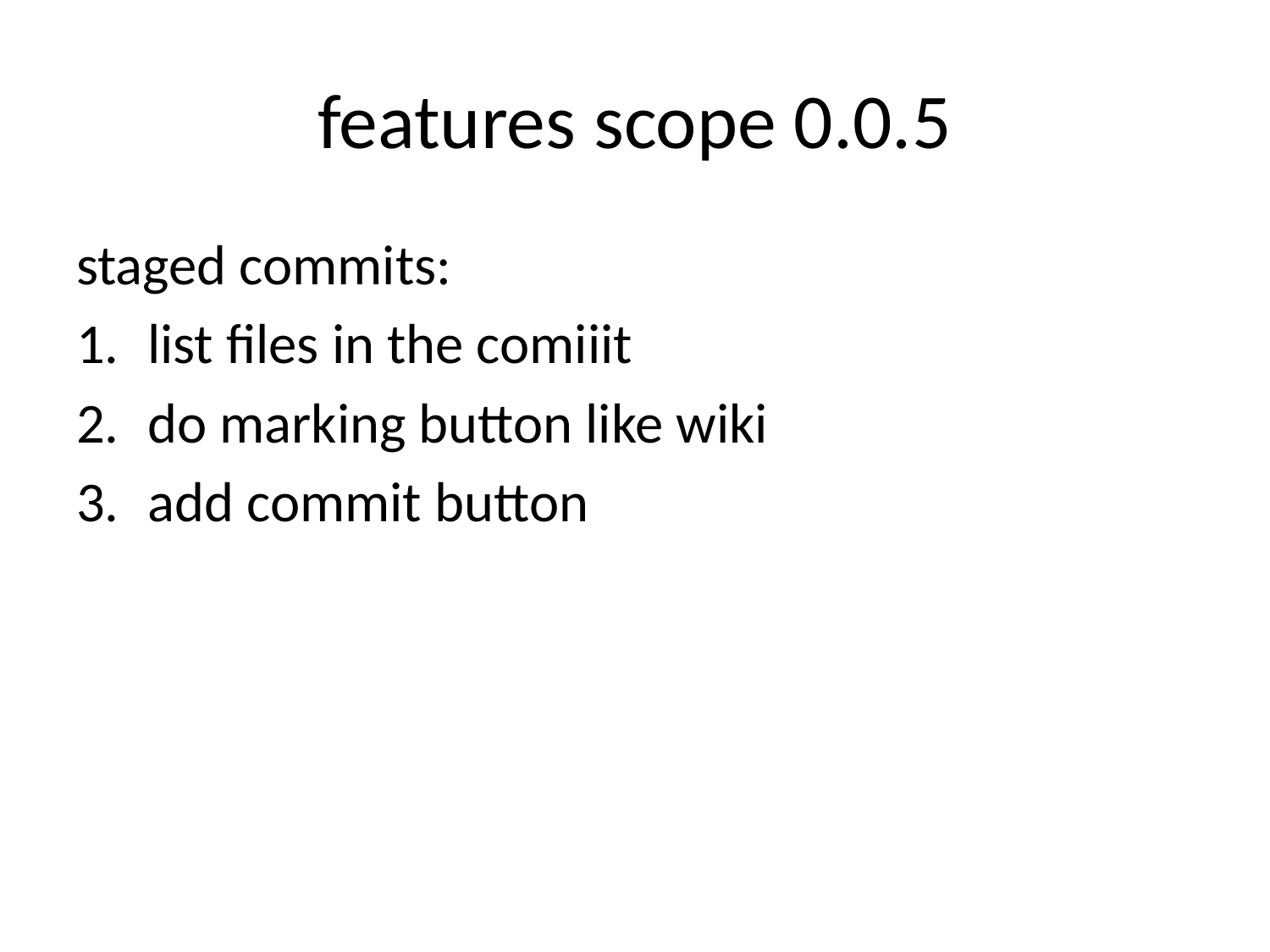

# features scope 0.0.5
staged commits:
list files in the comiiit
do marking button like wiki
add commit button